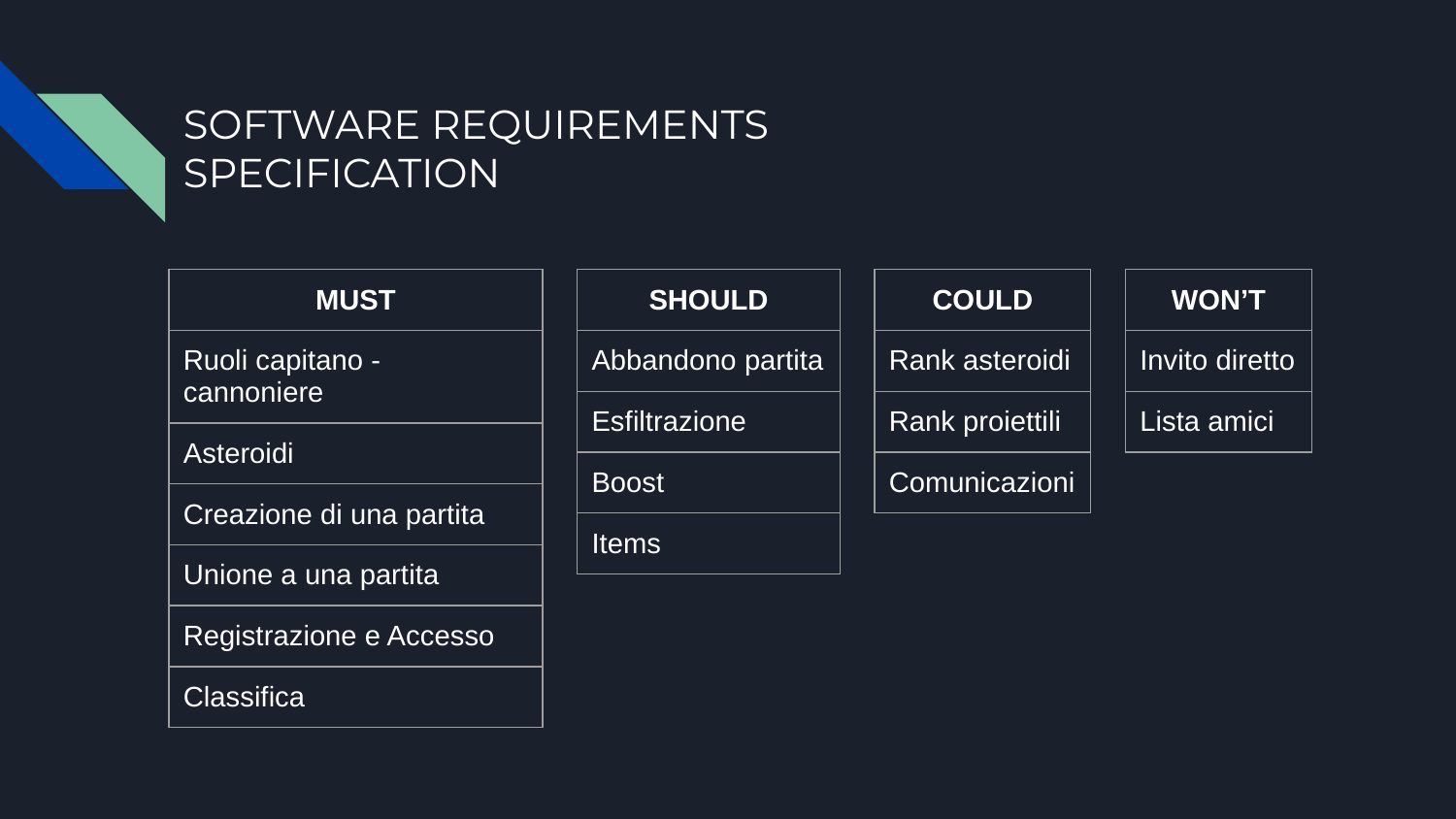

# SOFTWARE REQUIREMENTS
SPECIFICATION
| MUST |
| --- |
| Ruoli capitano - cannoniere |
| Asteroidi |
| Creazione di una partita |
| Unione a una partita |
| Registrazione e Accesso |
| Classifica |
| SHOULD |
| --- |
| Abbandono partita |
| Esfiltrazione |
| Boost |
| Items |
| COULD |
| --- |
| Rank asteroidi |
| Rank proiettili |
| Comunicazioni |
| WON’T |
| --- |
| Invito diretto |
| Lista amici |